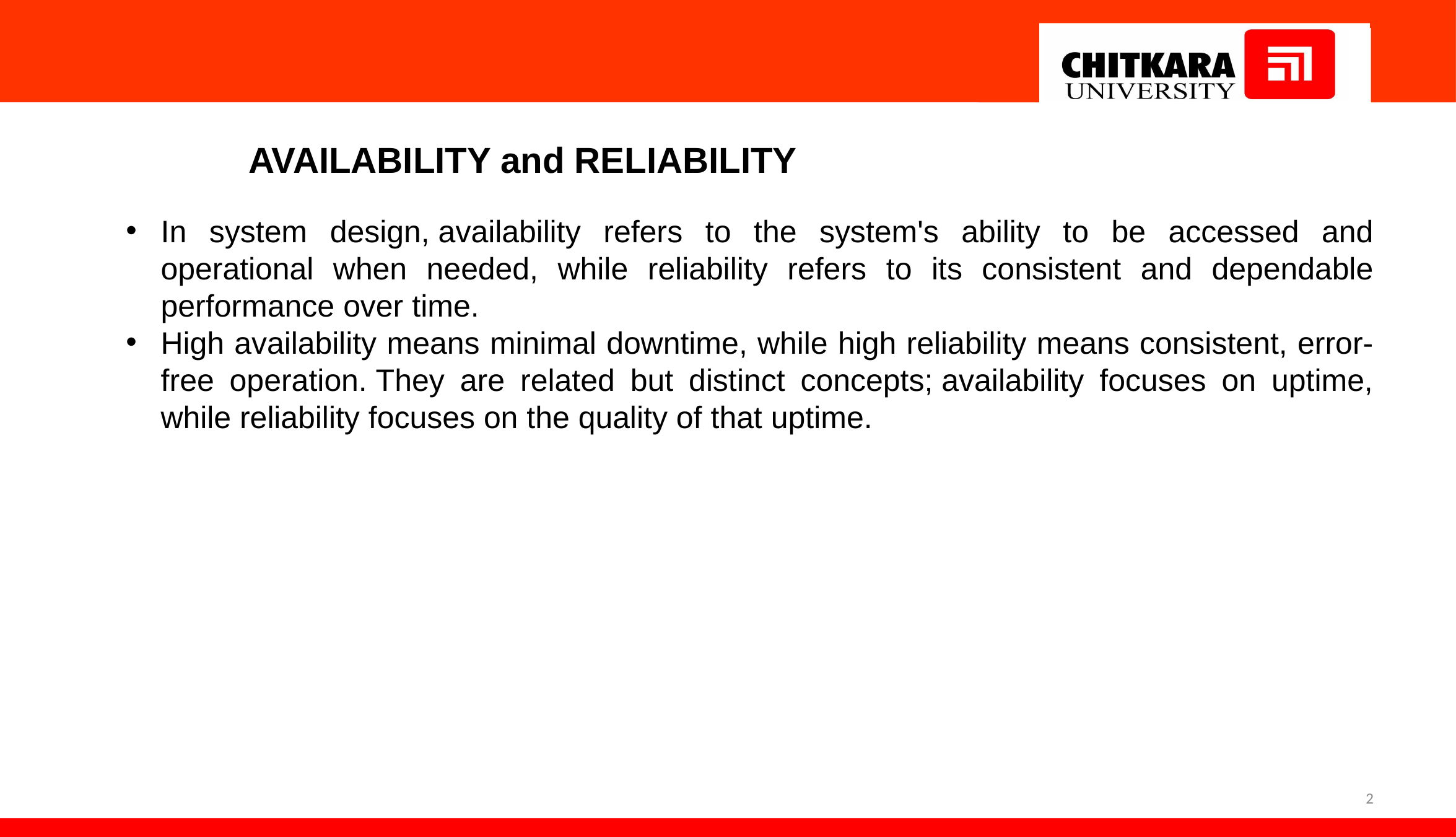

AVAILABILITY and RELIABILITY
In system design, availability refers to the system's ability to be accessed and operational when needed, while reliability refers to its consistent and dependable performance over time.
High availability means minimal downtime, while high reliability means consistent, error-free operation. They are related but distinct concepts; availability focuses on uptime, while reliability focuses on the quality of that uptime.
2